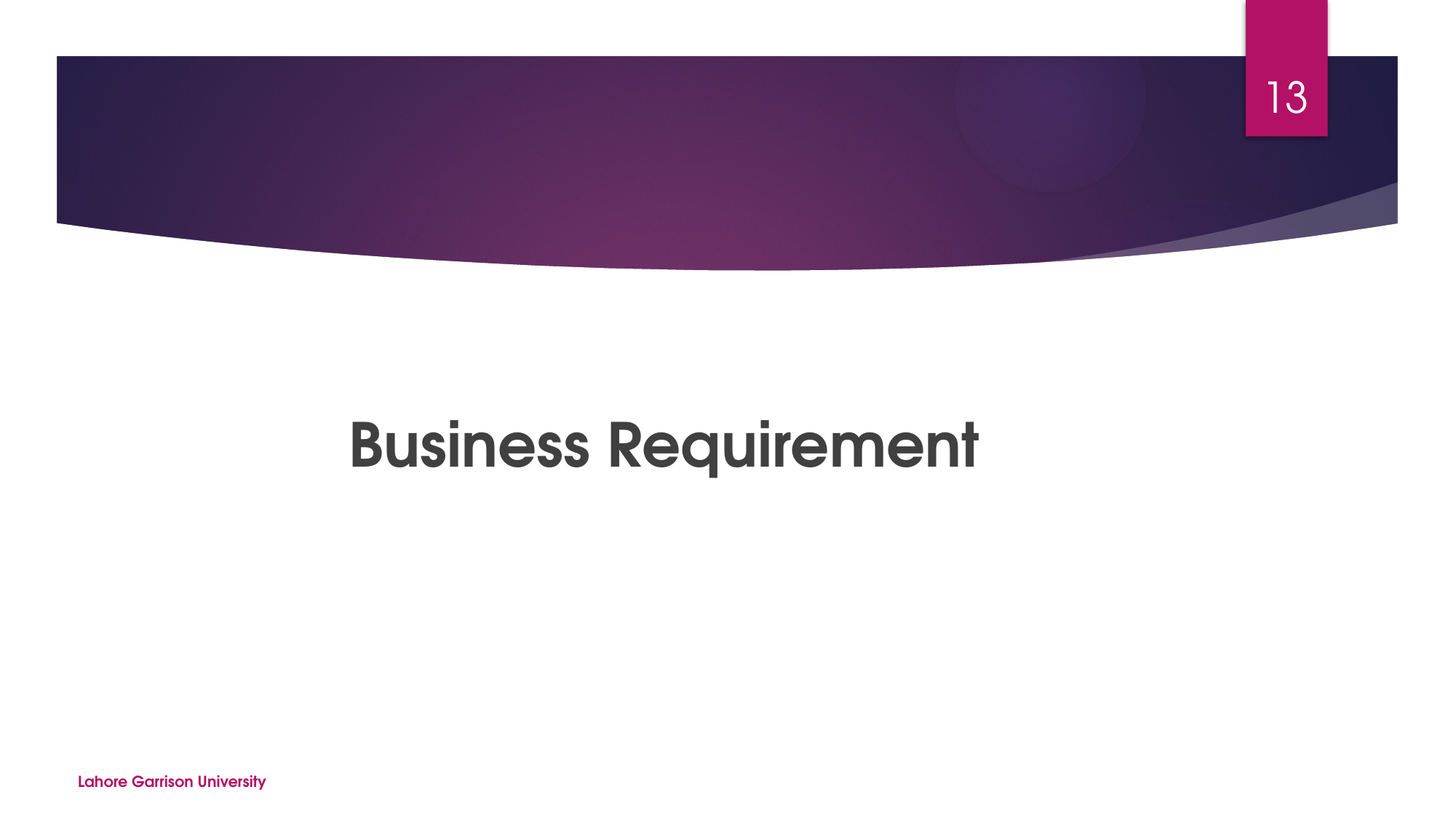

13
#

Business Requirement
Lahore Garrison University